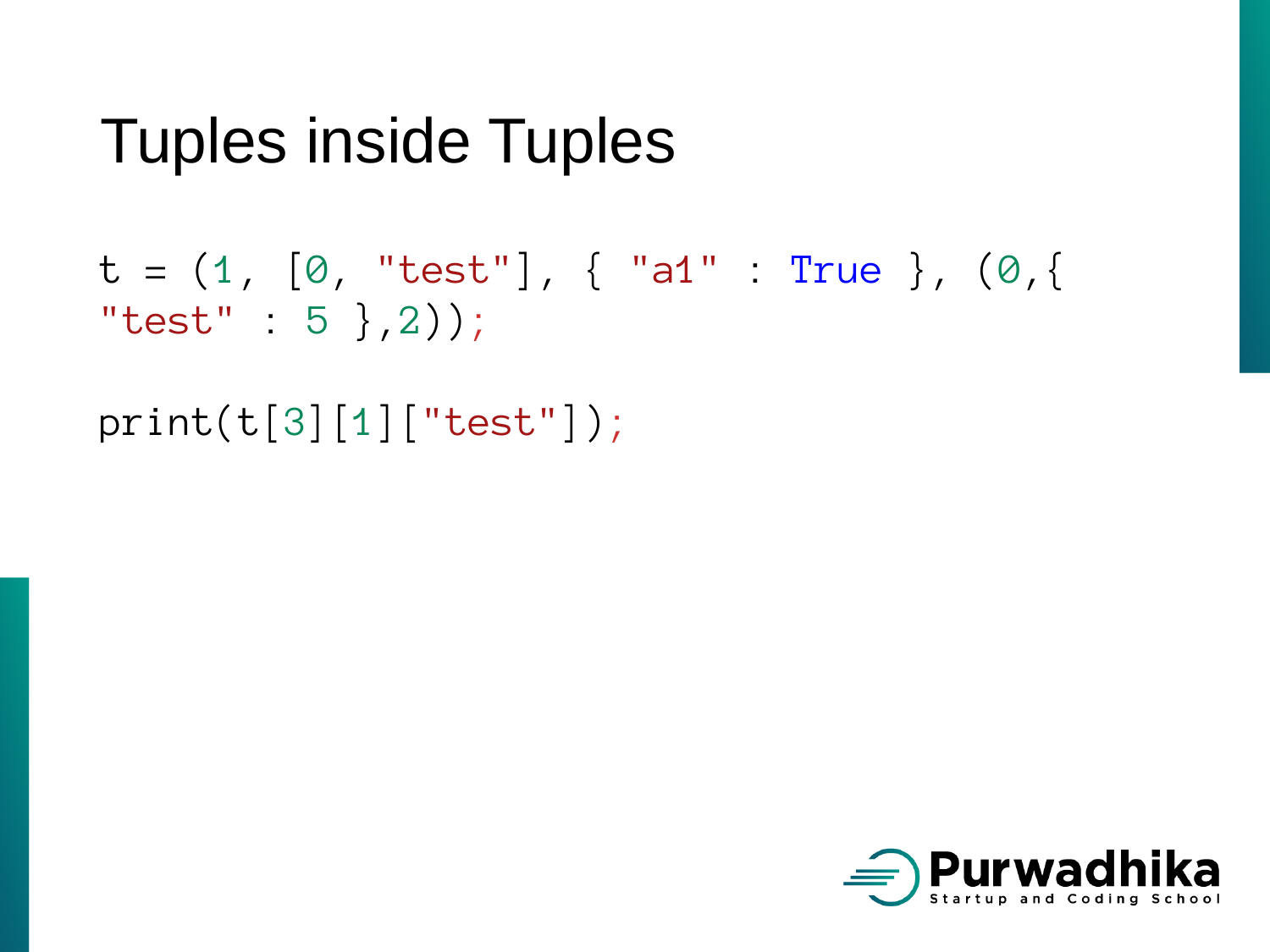

# Tuples inside Tuples
t = (1, [0, "test"], { "a1" : True }, (0,{ "test" : 5 },2));
print(t[3][1]["test"]);